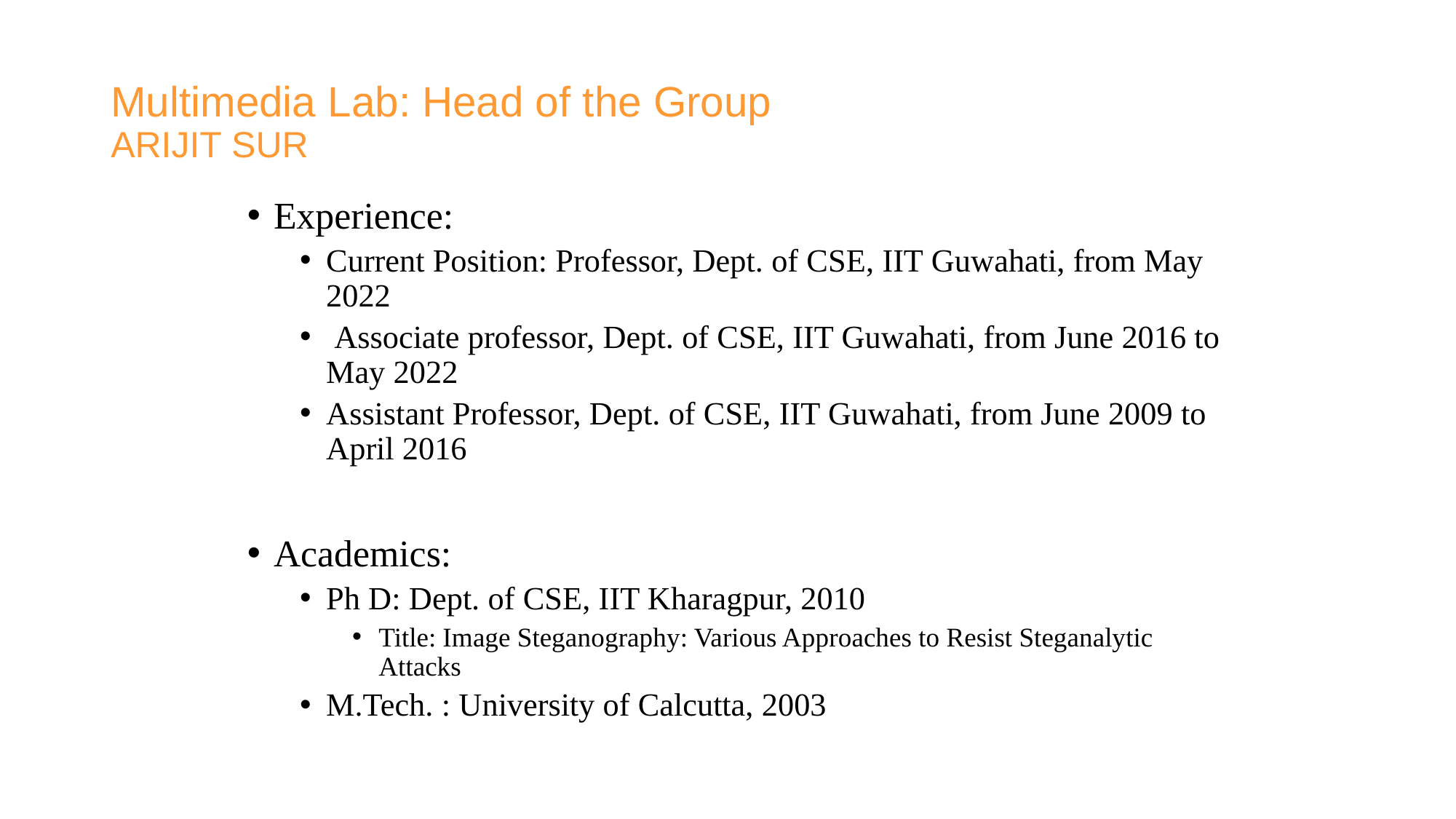

# Multimedia Lab: Head of the Group ARIJIT SUR
Experience:
Current Position: Professor, Dept. of CSE, IIT Guwahati, from May 2022
 Associate professor, Dept. of CSE, IIT Guwahati, from June 2016 to May 2022
Assistant Professor, Dept. of CSE, IIT Guwahati, from June 2009 to April 2016

Academics:
Ph D: Dept. of CSE, IIT Kharagpur, 2010
Title: Image Steganography: Various Approaches to Resist Steganalytic Attacks
M.Tech. : University of Calcutta, 2003